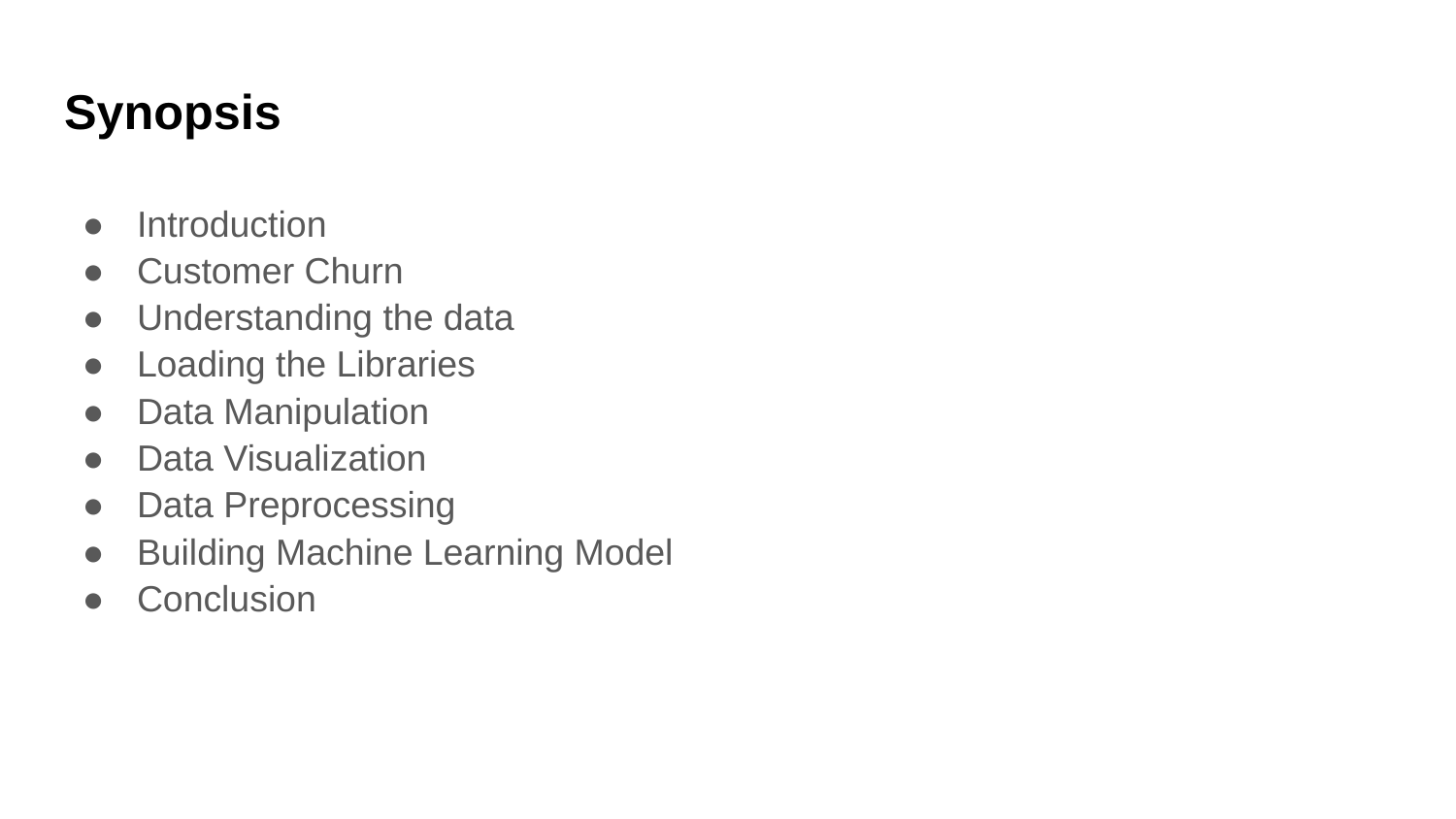

# Synopsis
Introduction
Customer Churn
Understanding the data
Loading the Libraries
Data Manipulation
Data Visualization
Data Preprocessing
Building Machine Learning Model
Conclusion